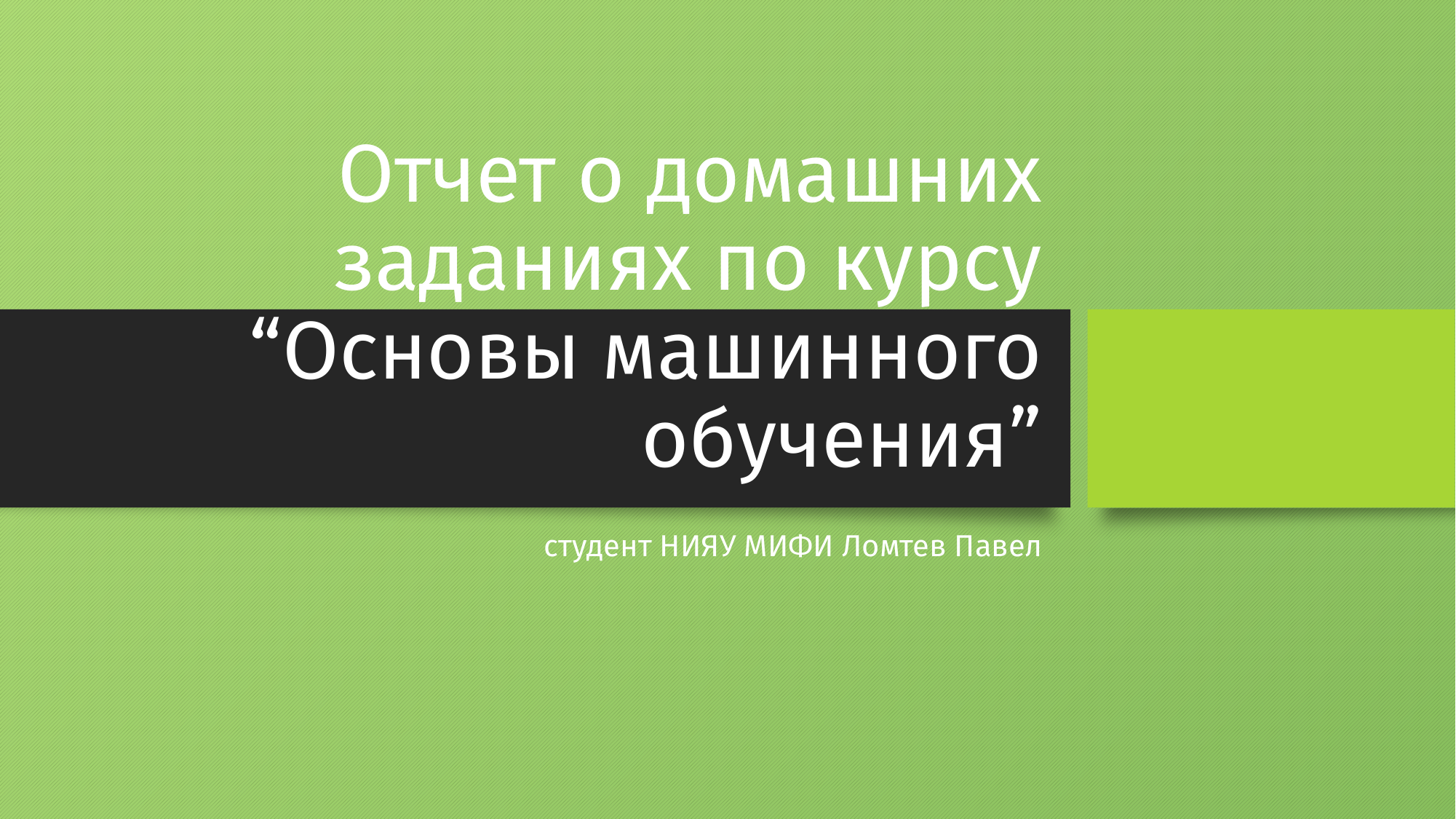

# Отчет о домашних заданиях по курсу “Основы машинного обучения”
студент НИЯУ МИФИ Ломтев Павел